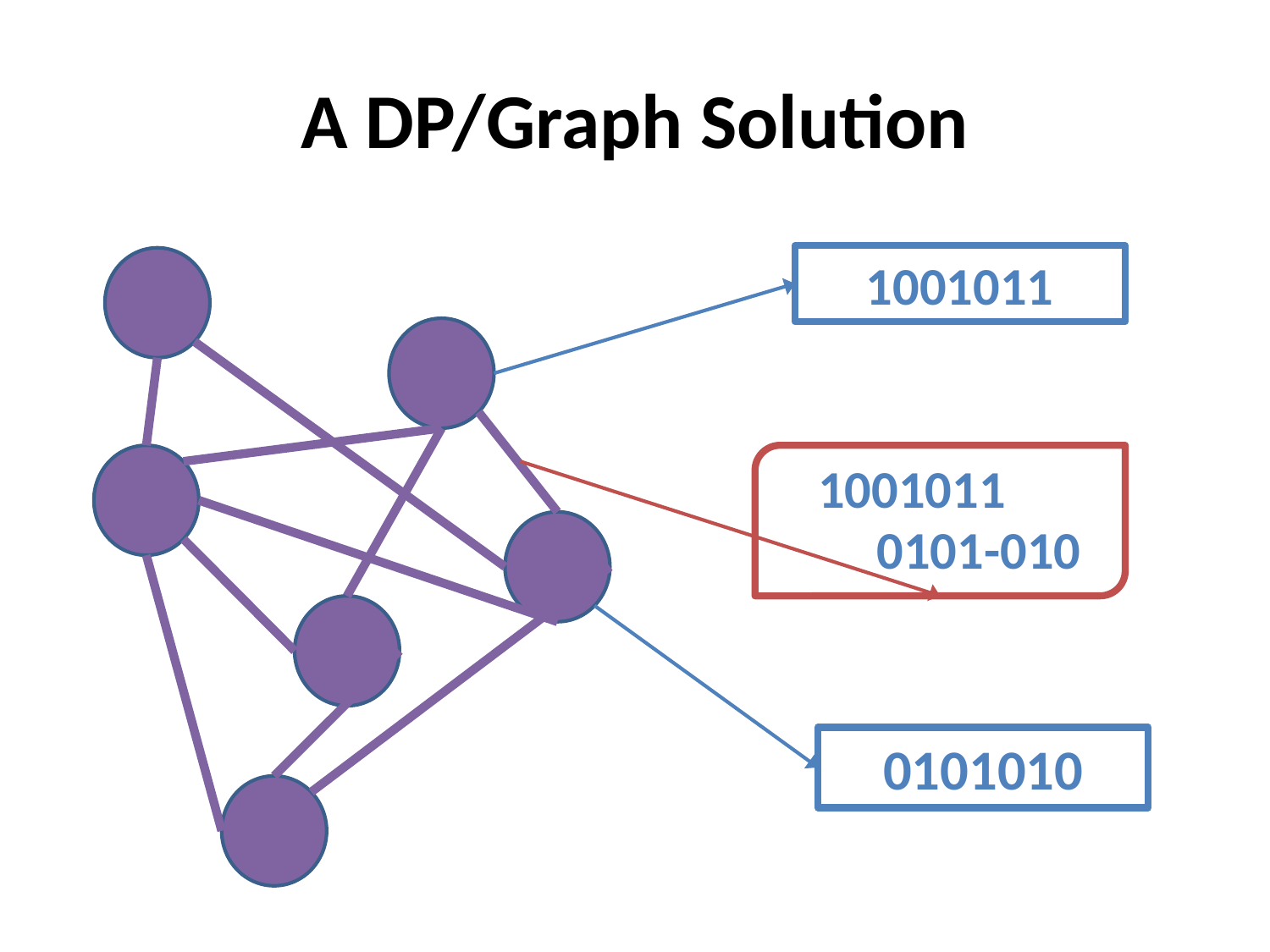

# A DP/Graph Solution
1001011

1001011
0101-010

0101010